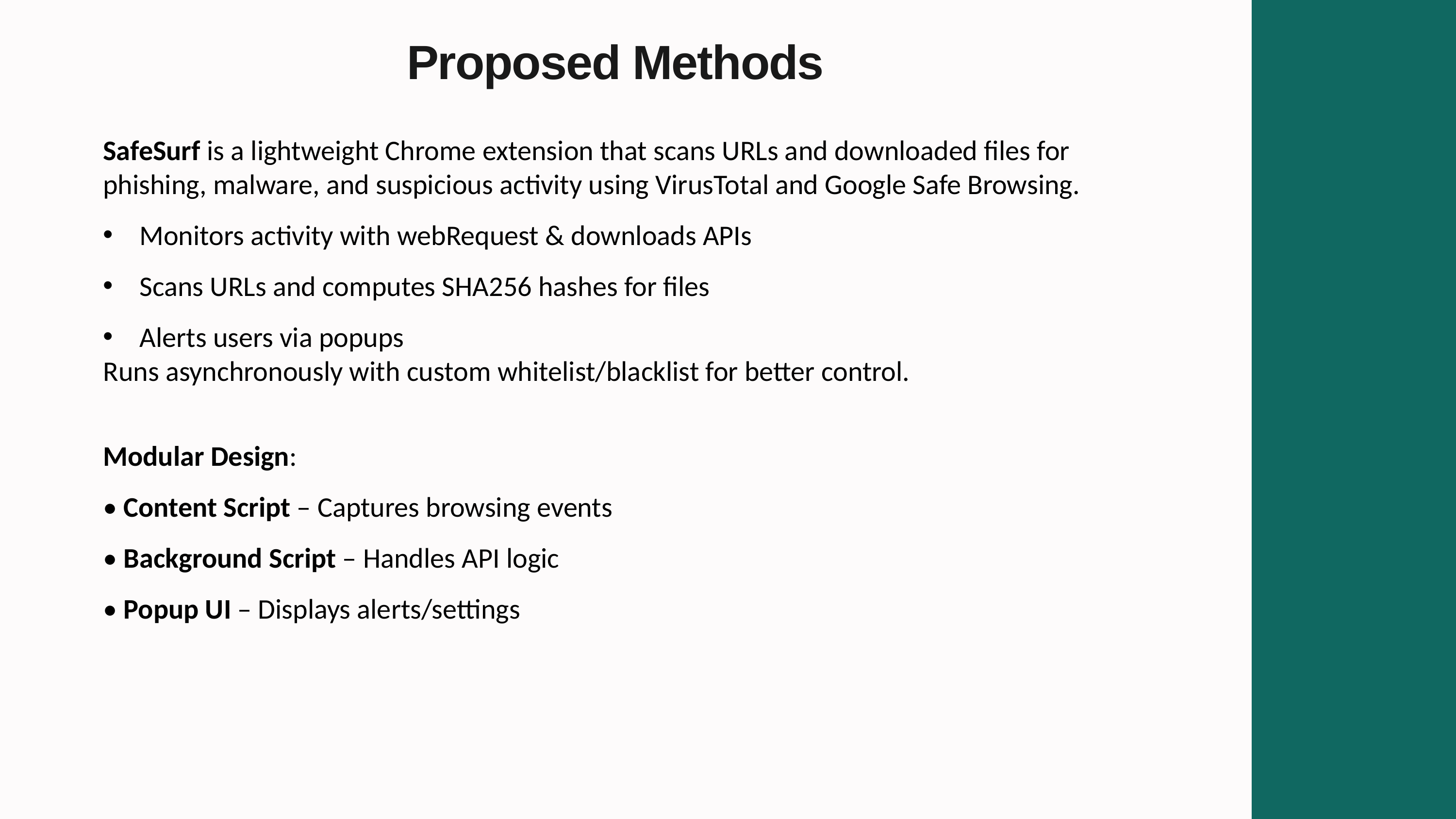

Proposed Methods
SafeSurf is a lightweight Chrome extension that scans URLs and downloaded files for phishing, malware, and suspicious activity using VirusTotal and Google Safe Browsing.
Monitors activity with webRequest & downloads APIs
Scans URLs and computes SHA256 hashes for files
Alerts users via popups
Runs asynchronously with custom whitelist/blacklist for better control.

Modular Design:
• Content Script – Captures browsing events
• Background Script – Handles API logic
• Popup UI – Displays alerts/settings